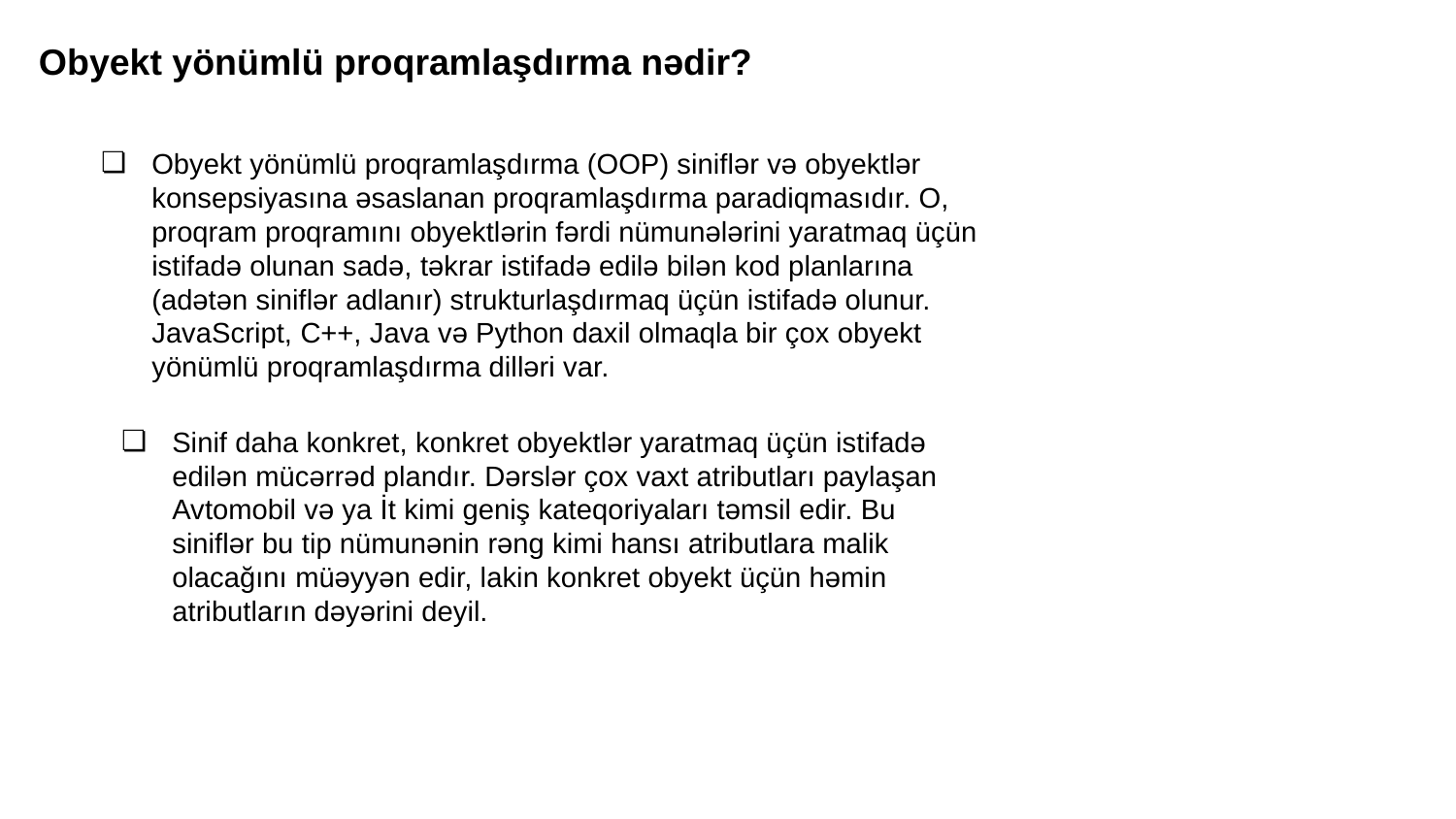

Obyekt yönümlü proqramlaşdırma nədir?
Obyekt yönümlü proqramlaşdırma (OOP) siniflər və obyektlər konsepsiyasına əsaslanan proqramlaşdırma paradiqmasıdır. O, proqram proqramını obyektlərin fərdi nümunələrini yaratmaq üçün istifadə olunan sadə, təkrar istifadə edilə bilən kod planlarına (adətən siniflər adlanır) strukturlaşdırmaq üçün istifadə olunur. JavaScript, C++, Java və Python daxil olmaqla bir çox obyekt yönümlü proqramlaşdırma dilləri var.
Sinif daha konkret, konkret obyektlər yaratmaq üçün istifadə edilən mücərrəd plandır. Dərslər çox vaxt atributları paylaşan Avtomobil və ya İt kimi geniş kateqoriyaları təmsil edir. Bu siniflər bu tip nümunənin rəng kimi hansı atributlara malik olacağını müəyyən edir, lakin konkret obyekt üçün həmin atributların dəyərini deyil.